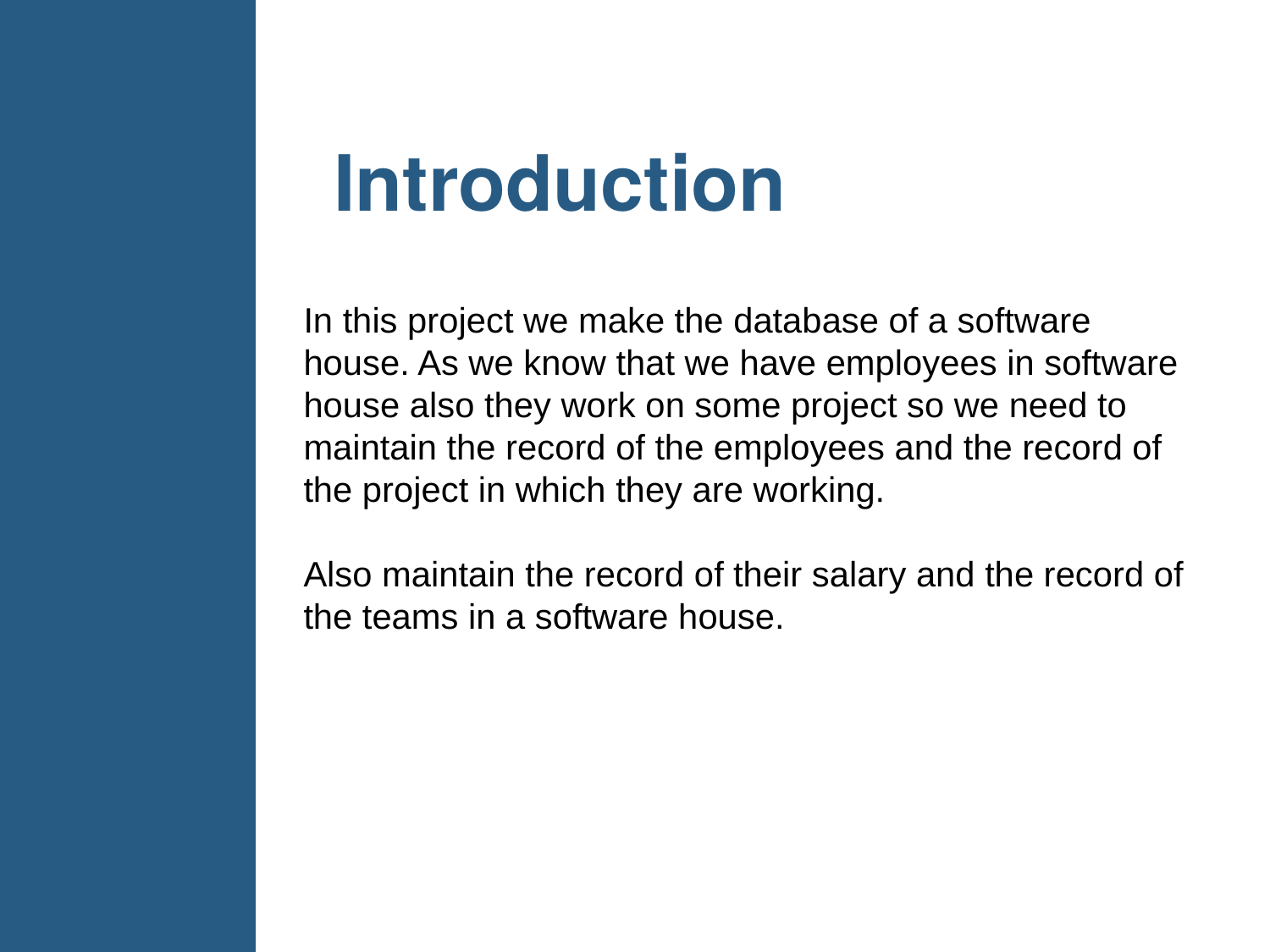

# Introduction

In this project we make the database of a software house. As we know that we have employees in software house also they work on some project so we need to maintain the record of the employees and the record of the project in which they are working.

Also maintain the record of their salary and the record of the teams in a software house.